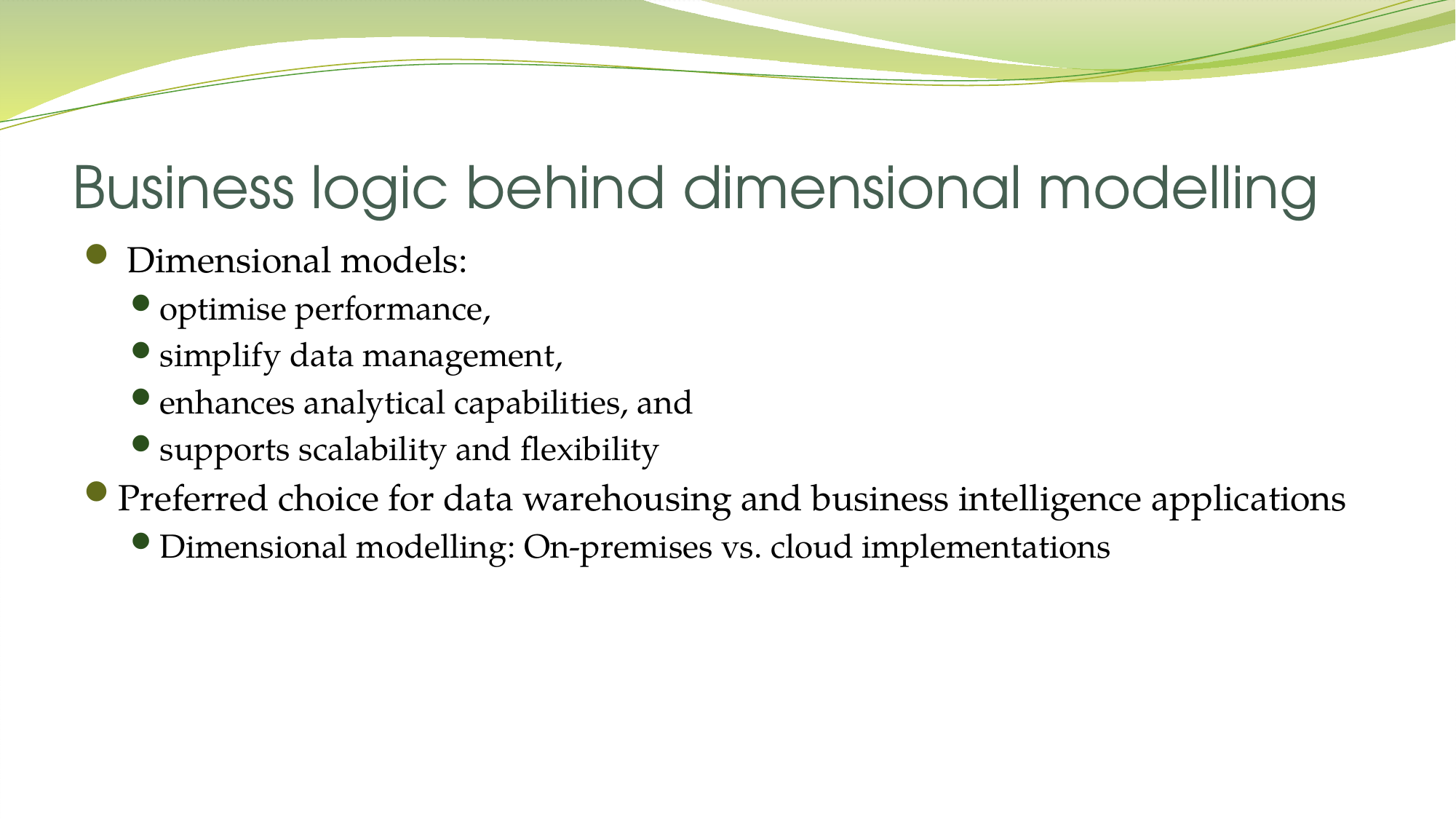

# Business logic behind dimensional modelling
 Dimensional models:
optimise performance,
simplify data management,
enhances analytical capabilities, and
supports scalability and flexibility
Preferred choice for data warehousing and business intelligence applications
Dimensional modelling: On-premises vs. cloud implementations